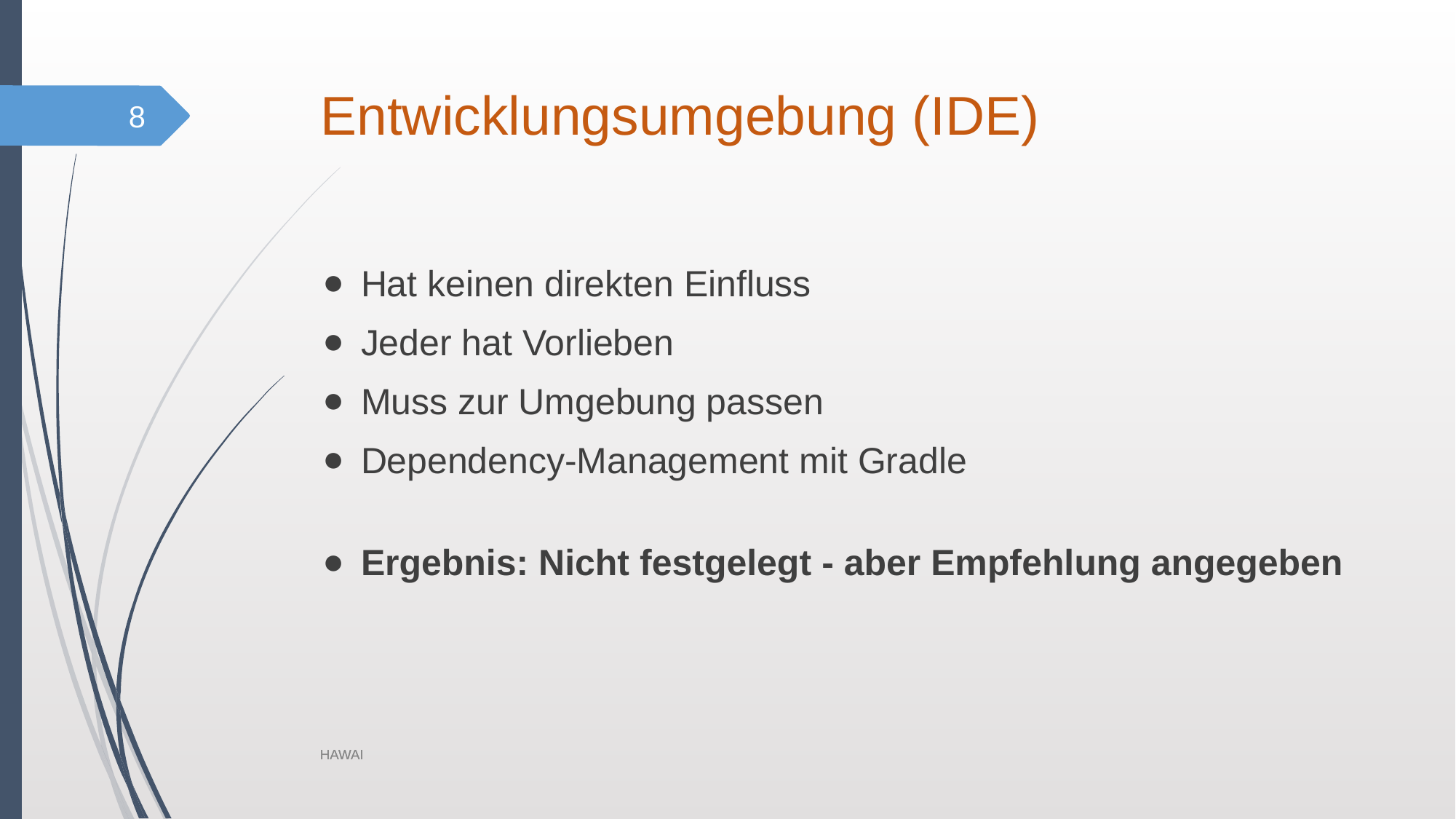

# Entwicklungsumgebung (IDE)
8
Hat keinen direkten Einfluss
Jeder hat Vorlieben
Muss zur Umgebung passen
Dependency-Management mit Gradle
Ergebnis: Nicht festgelegt - aber Empfehlung angegeben